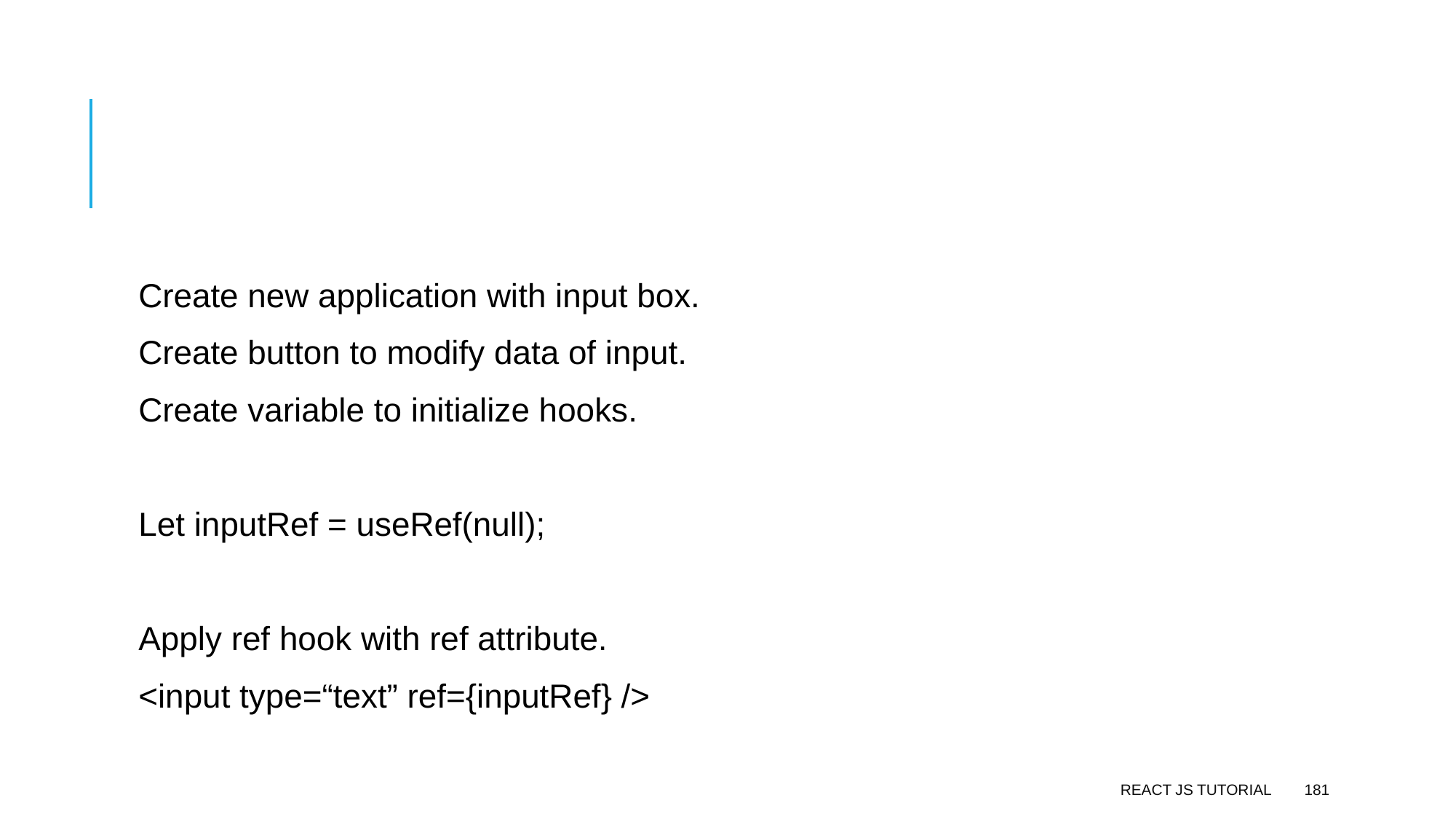

#
Create new application with input box.
Create button to modify data of input.
Create variable to initialize hooks.

Let inputRef = useRef(null);

Apply ref hook with ref attribute.
<input type=“text” ref={inputRef} />
React JS Tutorial
181